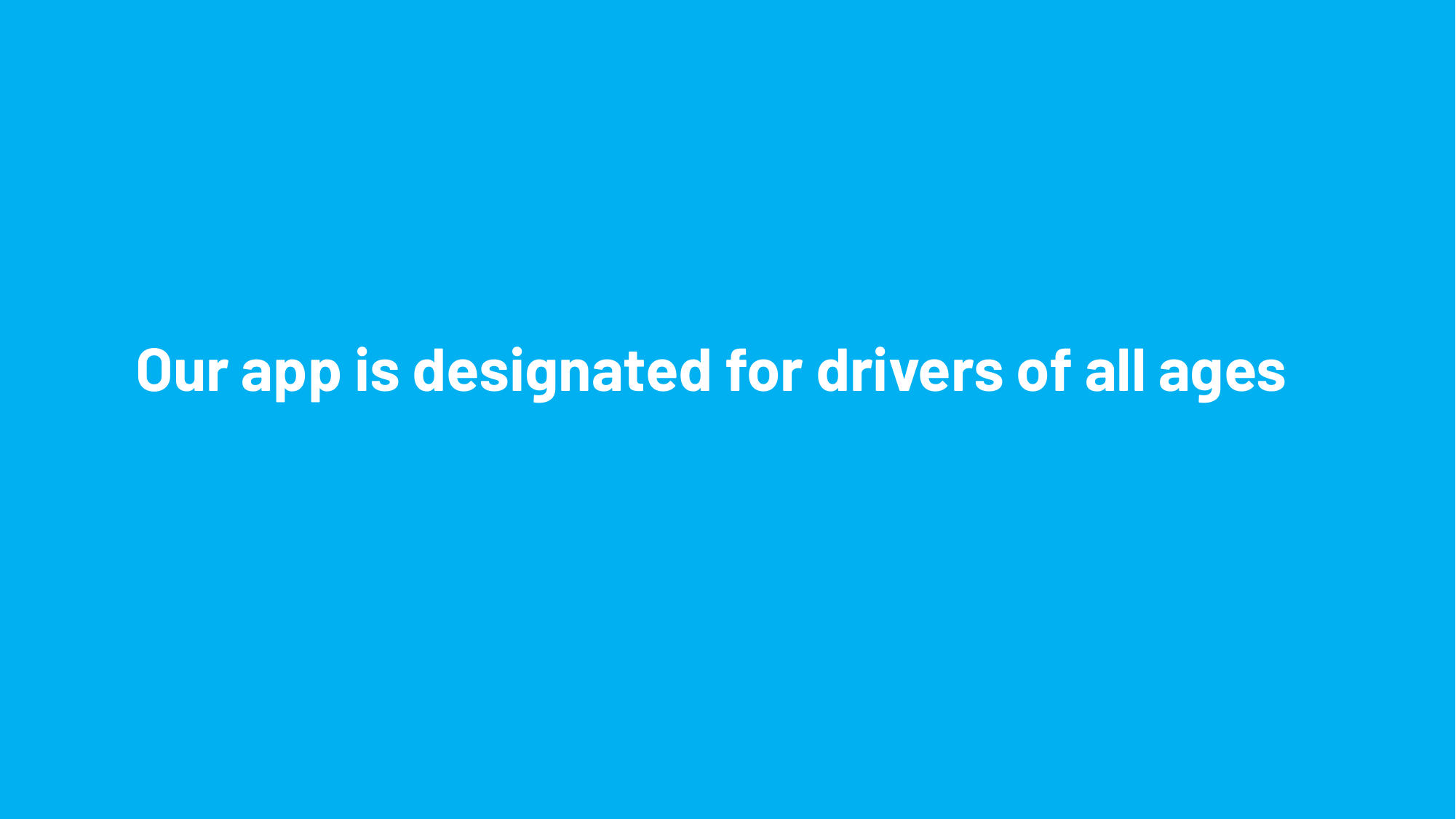

Potential customers
Our Idea
Our app is designated for drivers of all ages
# Let’s go to the app!